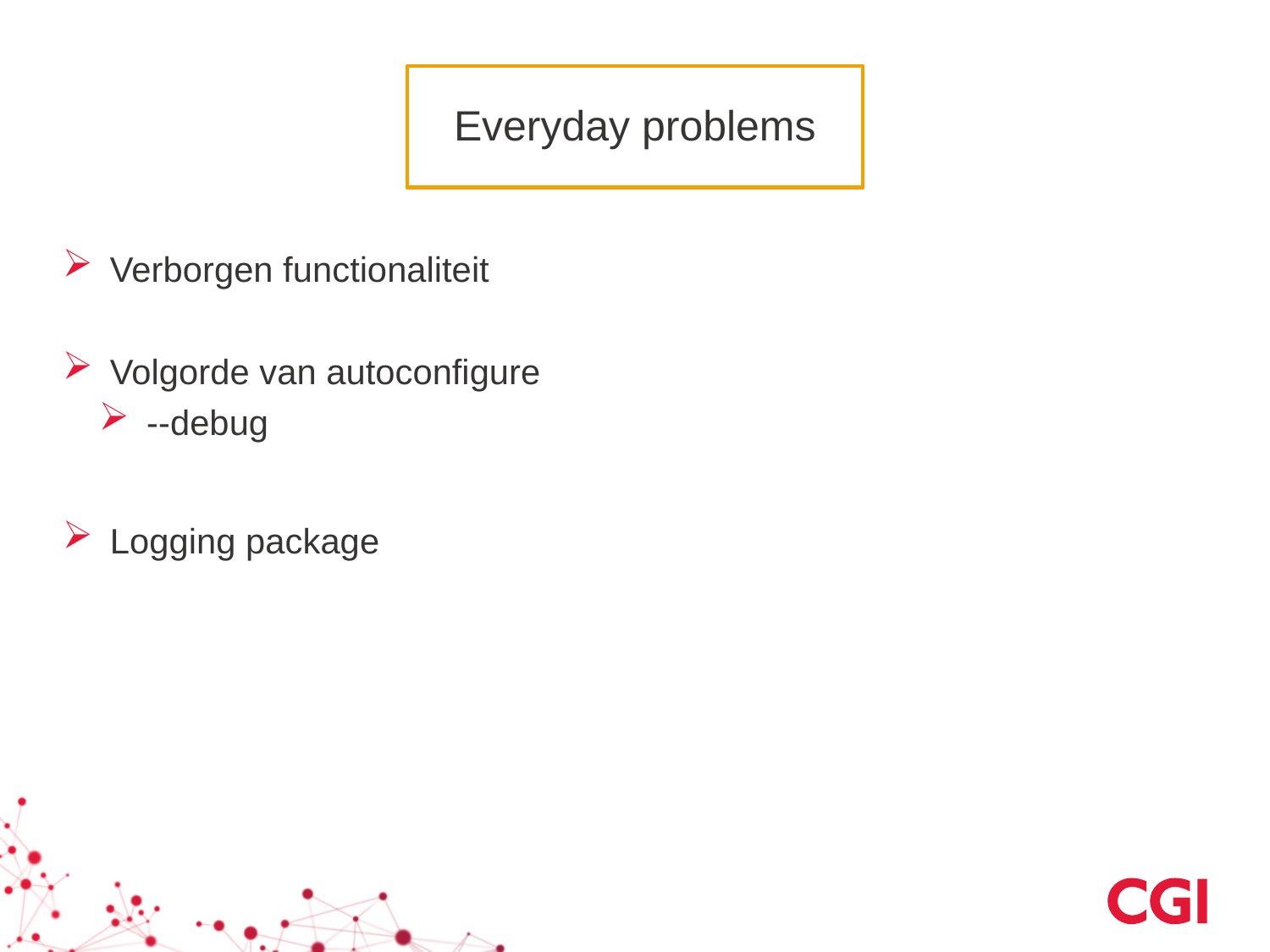

Everyday problems
Verborgen functionaliteit

Volgorde van autoconfigure
--debug

Logging package